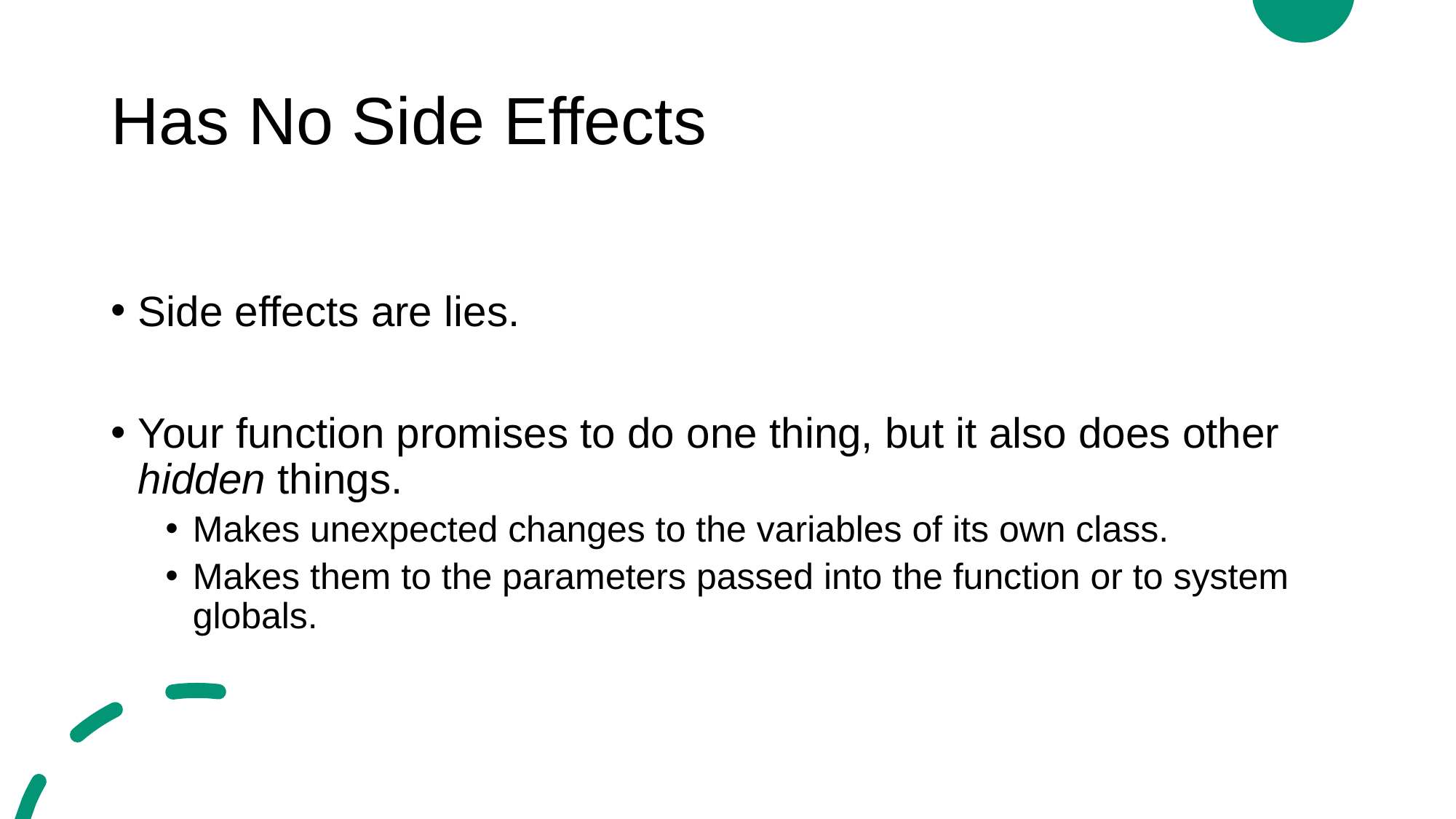

# Has No Side Effects

Side effects are lies.

Your function promises to do one thing, but it also does other hidden things.
Makes unexpected changes to the variables of its own class.
Makes them to the parameters passed into the function or to system globals.